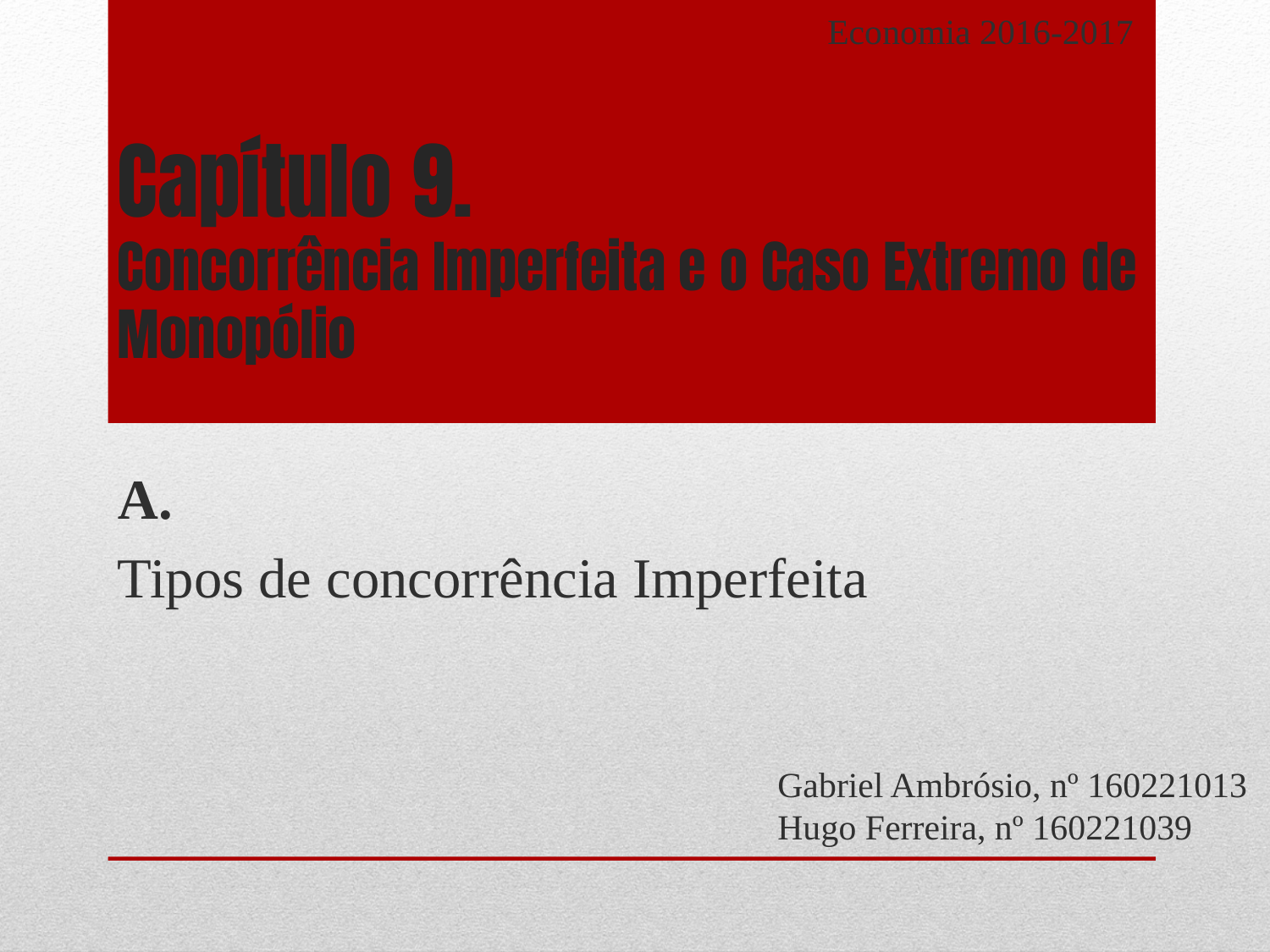

# Capítulo 9. Concorrência Imperfeita e o Caso Extremo de Monopólio
Economia 2016-2017
A.
Tipos de concorrência Imperfeita
Gabriel Ambrósio, nº 160221013
Hugo Ferreira, nº 160221039